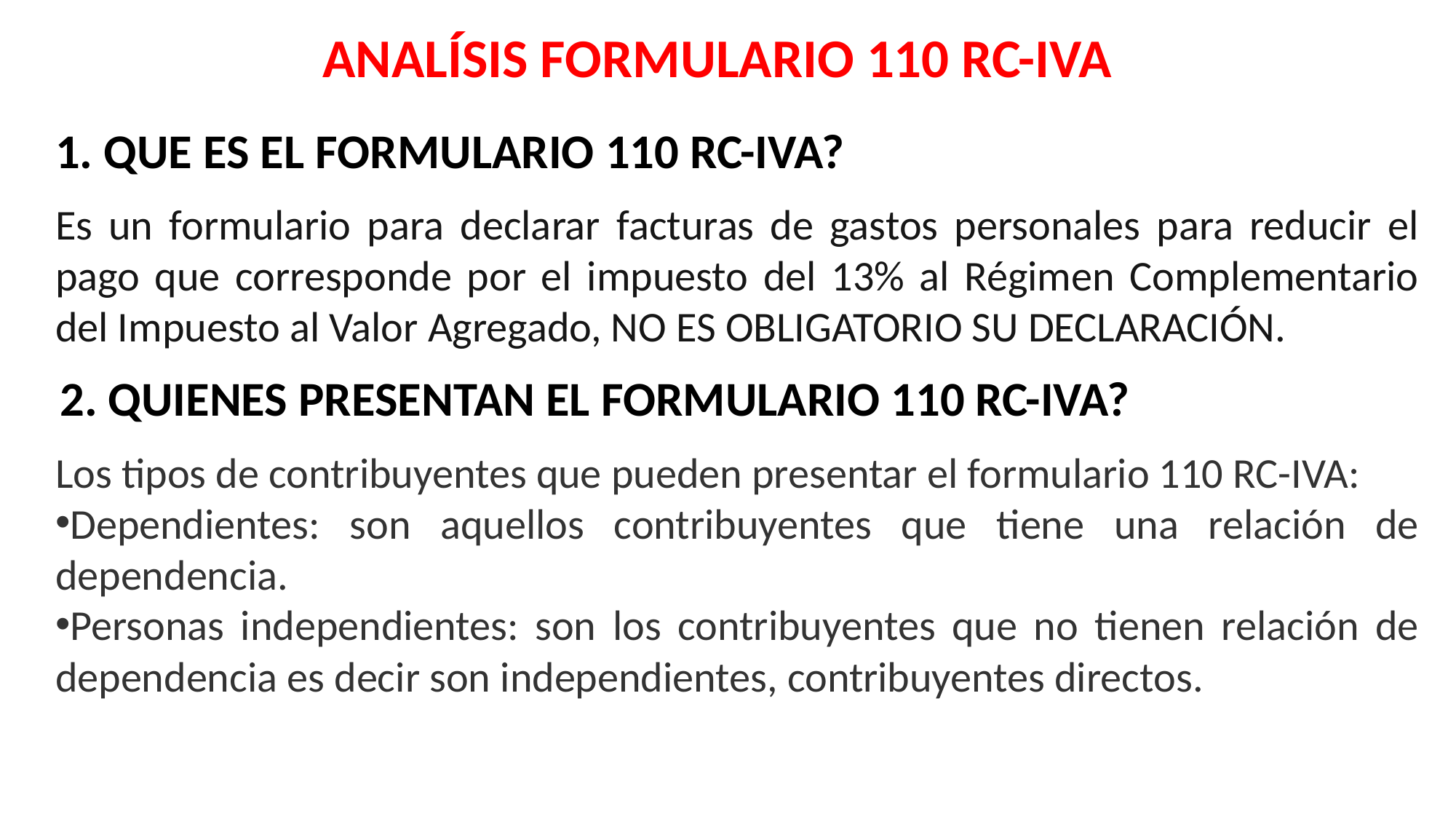

ANALÍSIS FORMULARIO 110 RC-IVA
1. QUE ES EL FORMULARIO 110 RC-IVA?
Es un formulario para declarar facturas de gastos personales para reducir el pago que corresponde por el impuesto del 13% al Régimen Complementario del Impuesto al Valor Agregado, NO ES OBLIGATORIO SU DECLARACIÓN.
2. QUIENES PRESENTAN EL FORMULARIO 110 RC-IVA?
Los tipos de contribuyentes que pueden presentar el formulario 110 RC-IVA:
Dependientes: son aquellos contribuyentes que tiene una relación de dependencia.
Personas independientes: son los contribuyentes que no tienen relación de dependencia es decir son independientes, contribuyentes directos.